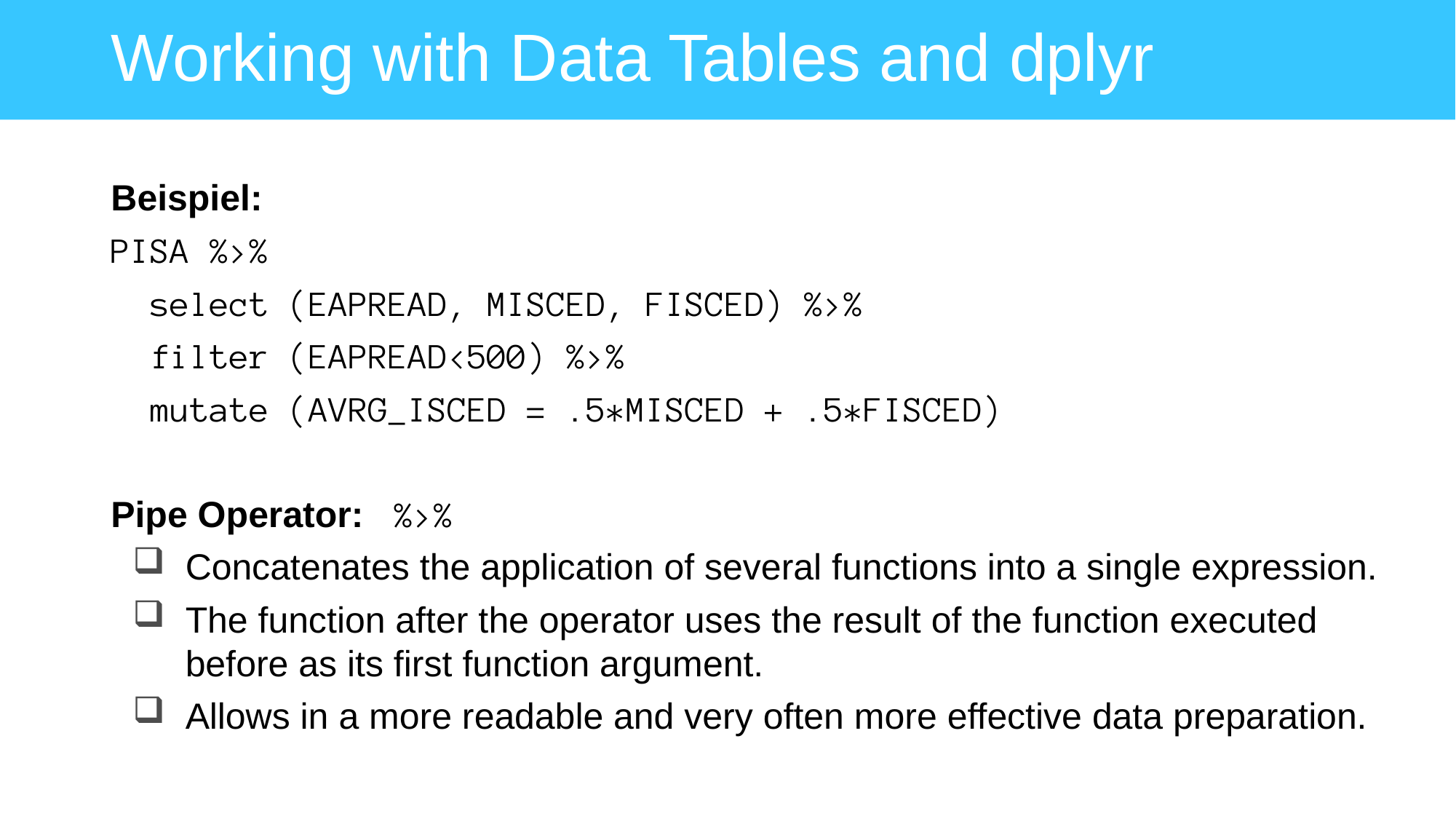

# Working with Data Tables and dplyr
Beispiel:
PISA %>%
  select (EAPREAD, MISCED, FISCED) %>%
  filter (EAPREAD<500) %>%
  mutate (AVRG_ISCED = .5*MISCED + .5*FISCED)

Pipe Operator:   %>%
Concatenates the application of several functions into a single expression.
The function after the operator uses the result of the function executed before as its first function argument.
Allows in a more readable and very often more effective data preparation.